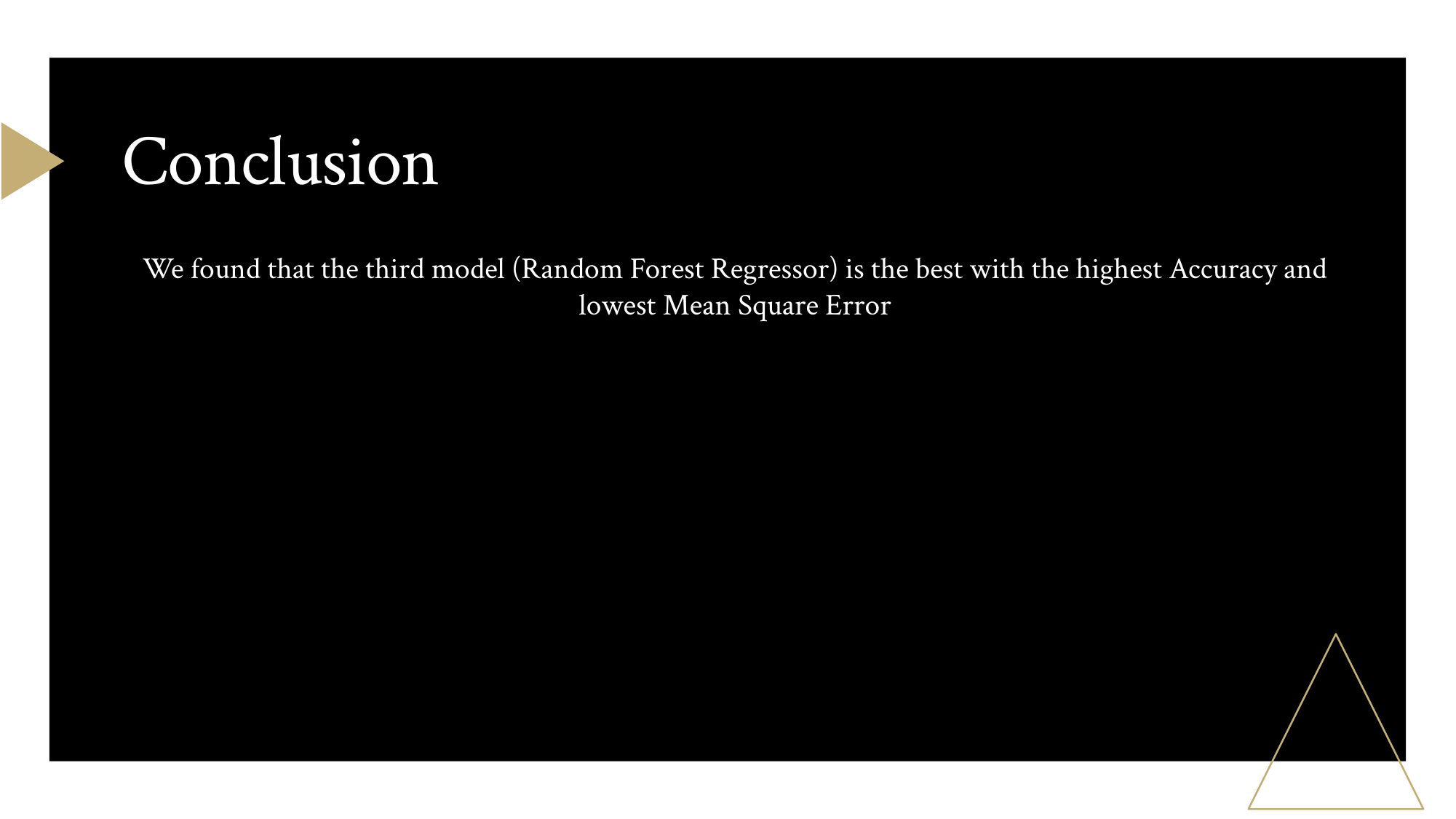

# Conclusion
We found that the third model (Random Forest Regressor) is the best with the highest Accuracy and lowest Mean Square Error